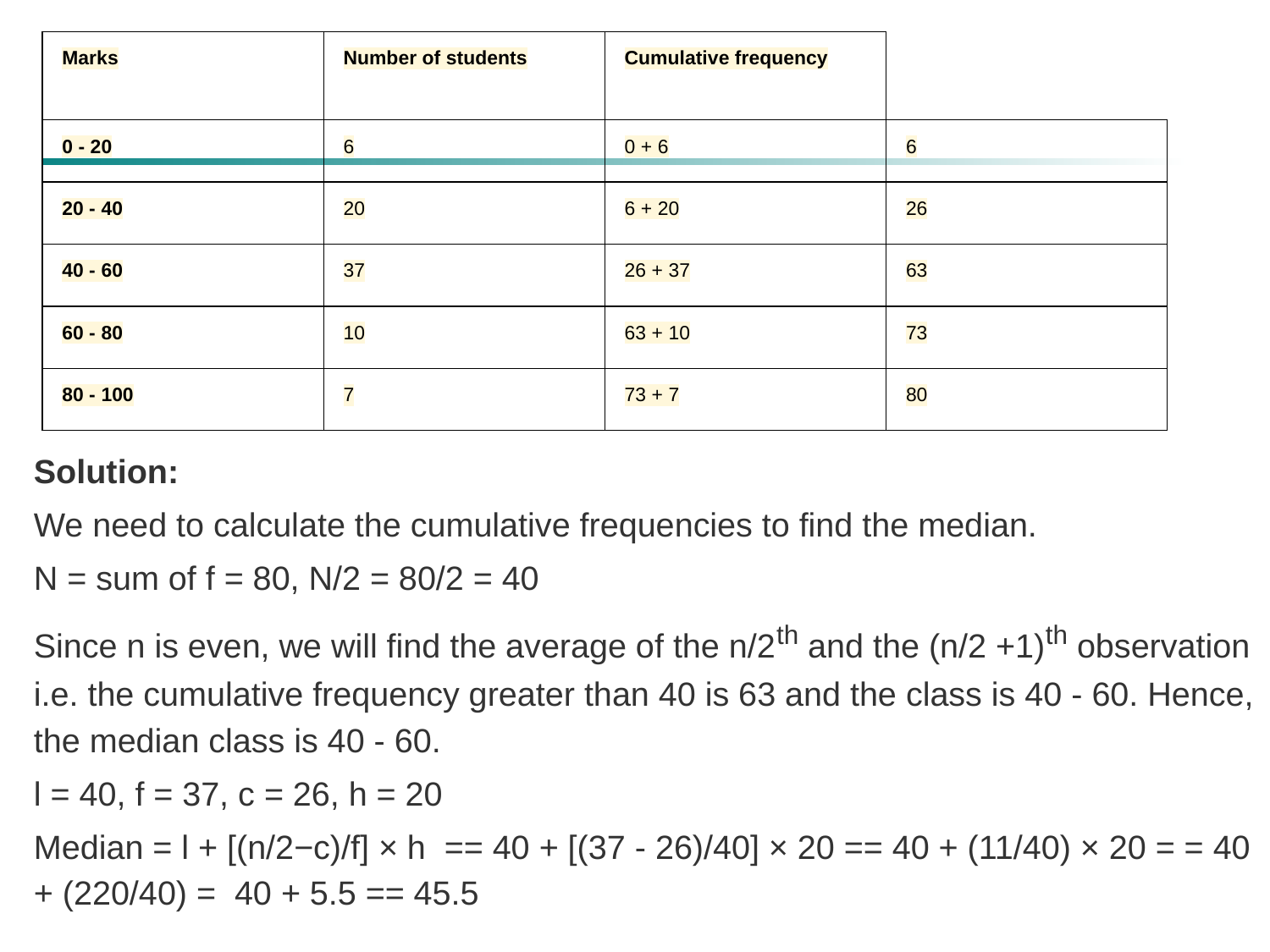

| Marks | Number of students | Cumulative frequency |  |
| --- | --- | --- | --- |
| 0 - 20 | 6 | 0 + 6 | 6 |
| 20 - 40 | 20 | 6 + 20 | 26 |
| 40 - 60 | 37 | 26 + 37 | 63 |
| 60 - 80 | 10 | 63 + 10 | 73 |
| 80 - 100 | 7 | 73 + 7 | 80 |

Solution:
We need to calculate the cumulative frequencies to find the median.
N = sum of f = 80, N/2 = 80/2 = 40
Since n is even, we will find the average of the n/2th and the (n/2 +1)th observation i.e. the cumulative frequency greater than 40 is 63 and the class is 40 - 60. Hence, the median class is 40 - 60.
l = 40, f = 37, c = 26, h = 20
Median = l + [(n/2−c)/f] × h  == 40 + [(37 - 26)/40] × 20 == 40 + (11/40) × 20 = = 40 + (220/40) =  40 + 5.5 == 45.5